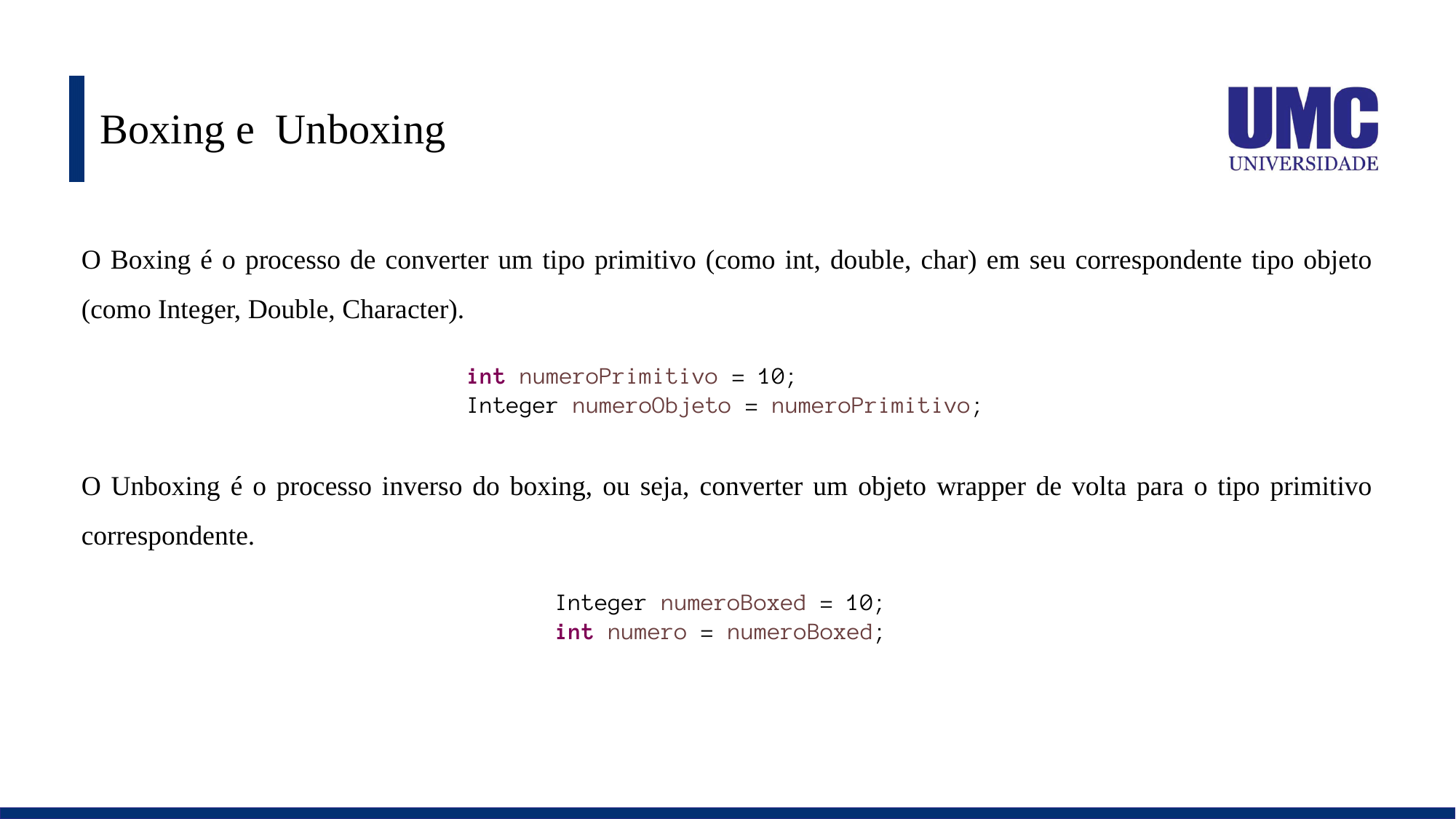

# Boxing e  Unboxing
O Boxing é o processo de converter um tipo primitivo (como int, double, char) em seu correspondente tipo objeto (como Integer, Double, Character).
int numeroPrimitivo = 10;
Integer numeroObjeto = numeroPrimitivo;
O Unboxing é o processo inverso do boxing, ou seja, converter um objeto wrapper de volta para o tipo primitivo correspondente.
Integer numeroBoxed = 10;
int numero = numeroBoxed;